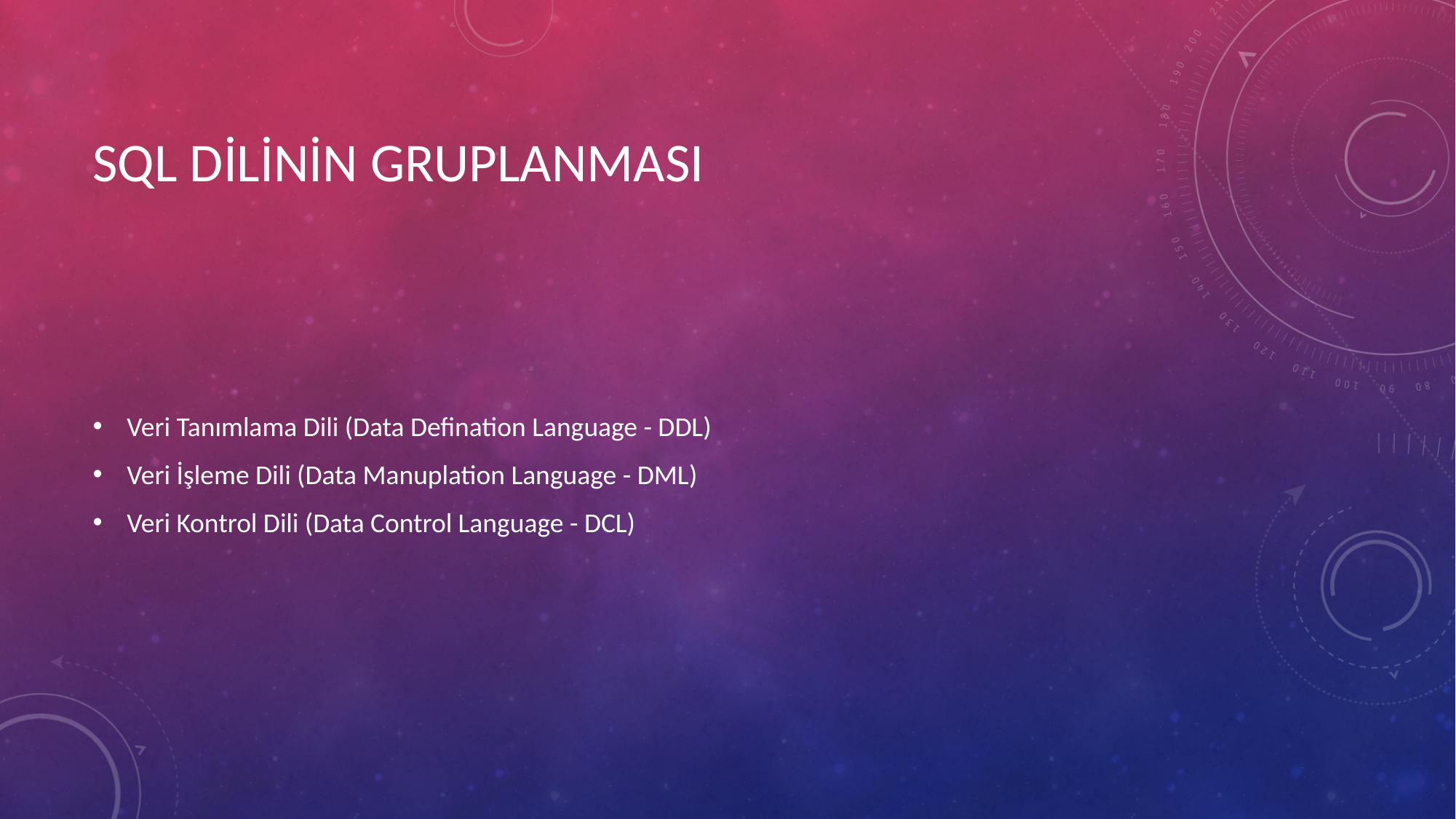

# Sql Dilinin gruplanması
Veri Tanımlama Dili (Data Defination Language - DDL)
Veri İşleme Dili (Data Manuplation Language - DML)
Veri Kontrol Dili (Data Control Language - DCL)